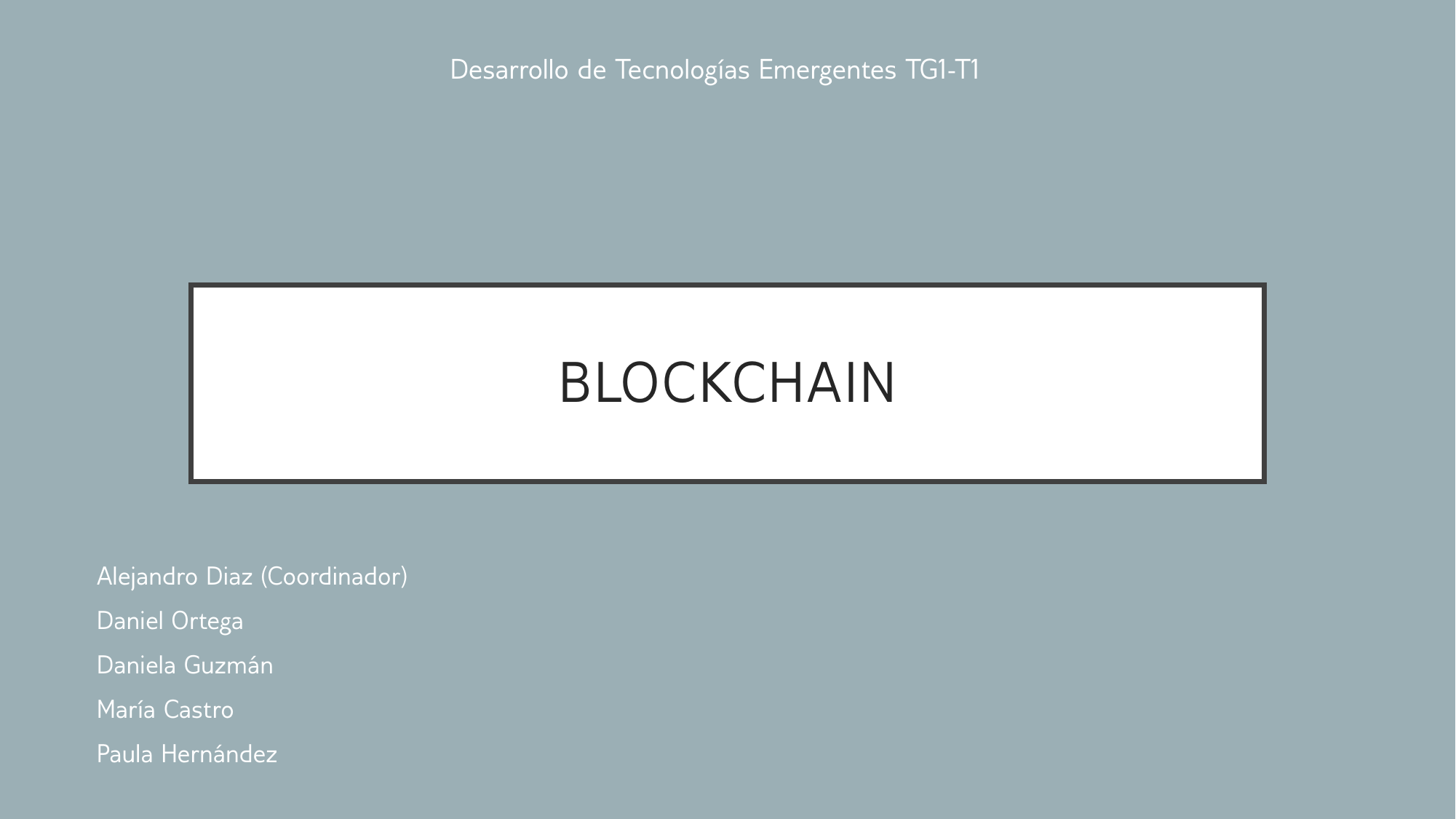

Desarrollo de Tecnologías Emergentes TG1-T1

# Blockchain
Alejandro Diaz (Coordinador)
Daniel Ortega
Daniela Guzmán
María Castro
Paula Hernández